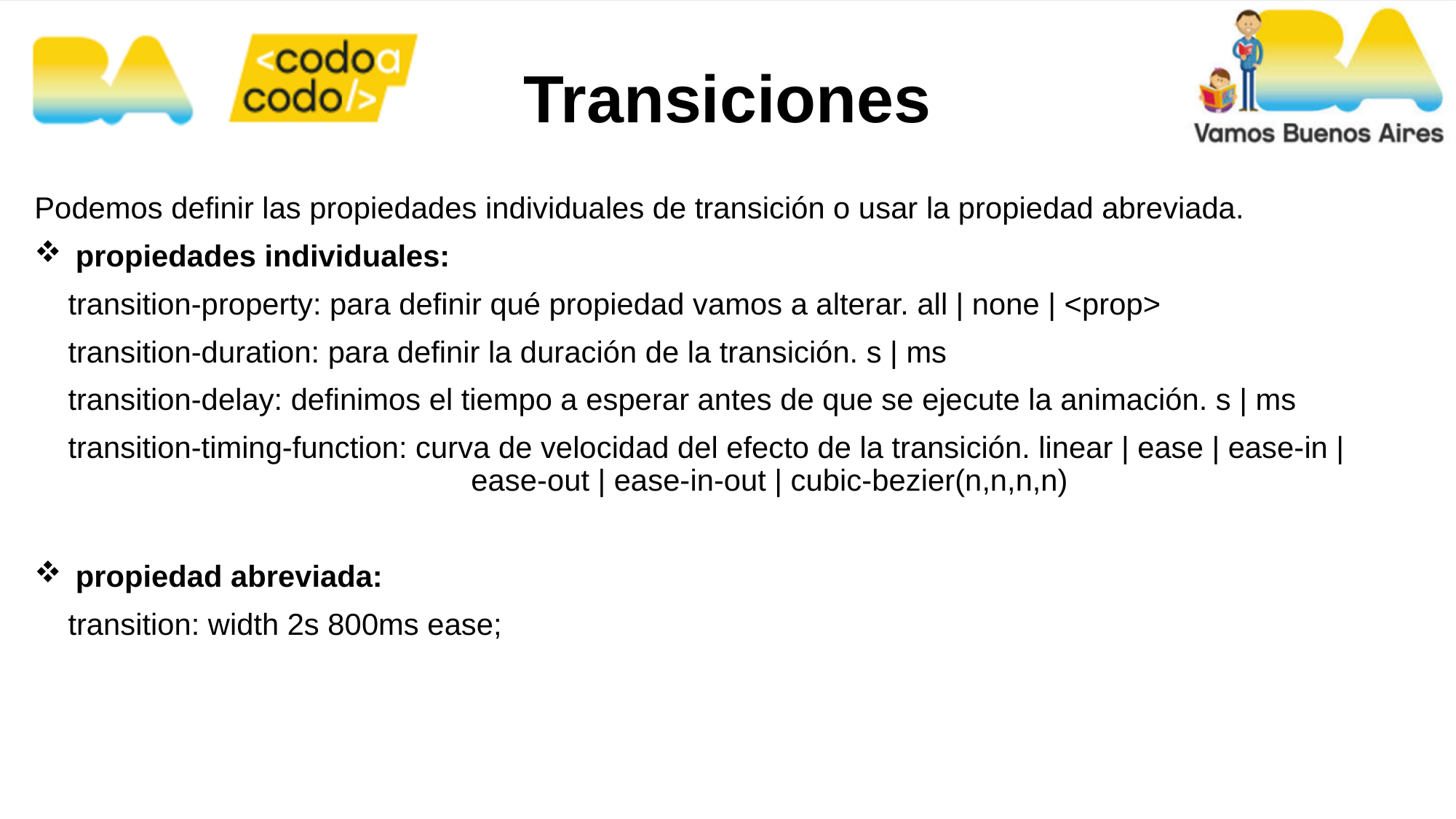

Transiciones
Podemos definir las propiedades individuales de transición o usar la propiedad abreviada.
propiedades individuales:
    transition-property: para definir qué propiedad vamos a alterar. all | none | <prop>
    transition-duration: para definir la duración de la transición. s | ms
    transition-delay: definimos el tiempo a esperar antes de que se ejecute la animación. s | ms
    transition-timing-function: curva de velocidad del efecto de la transición. linear | ease | ease-in | 				ease-out | ease-in-out | cubic-bezier(n,n,n,n)

propiedad abreviada:
    transition: width 2s 800ms ease;